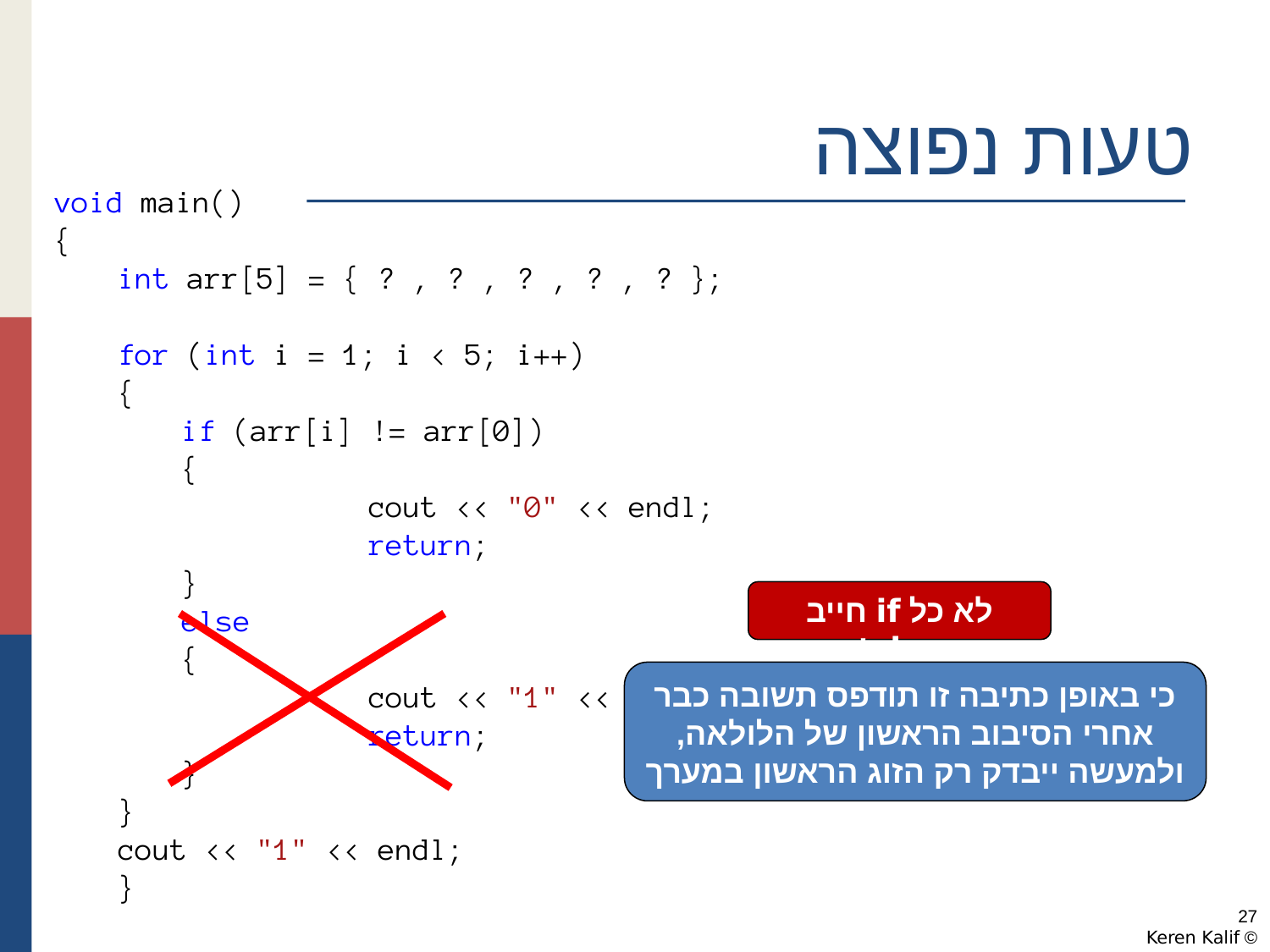

# טעות נפוצה
void main()
{
int arr[5] = { ? , ? , ? , ? , ? };

for (int i = 1; i < 5; i++)
{
if (arr[i] != arr[0])
{
	cout << "0" << endl;
	return;
}
else
{
	cout << "1" << endl;
	return;
}
}
cout << "1" << endl;
}

לא כל if חייב else!
כי באופן כתיבה זו תודפס תשובה כבר אחרי הסיבוב הראשון של הלולאה, ולמעשה ייבדק רק הזוג הראשון במערך

27
© Keren Kalif